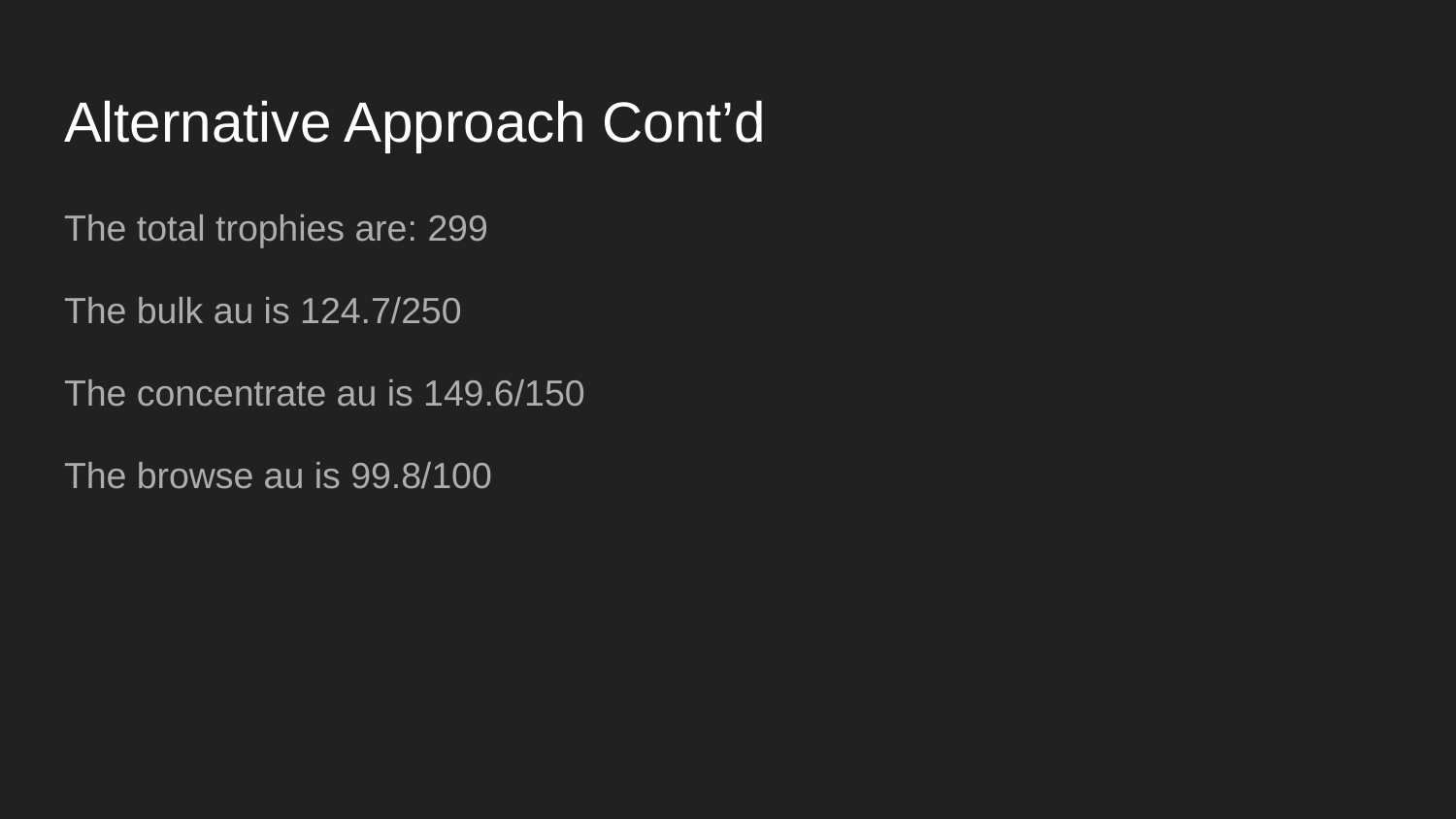

# Alternative Approach Cont’d
The total trophies are: 299
The bulk au is 124.7/250
The concentrate au is 149.6/150
The browse au is 99.8/100